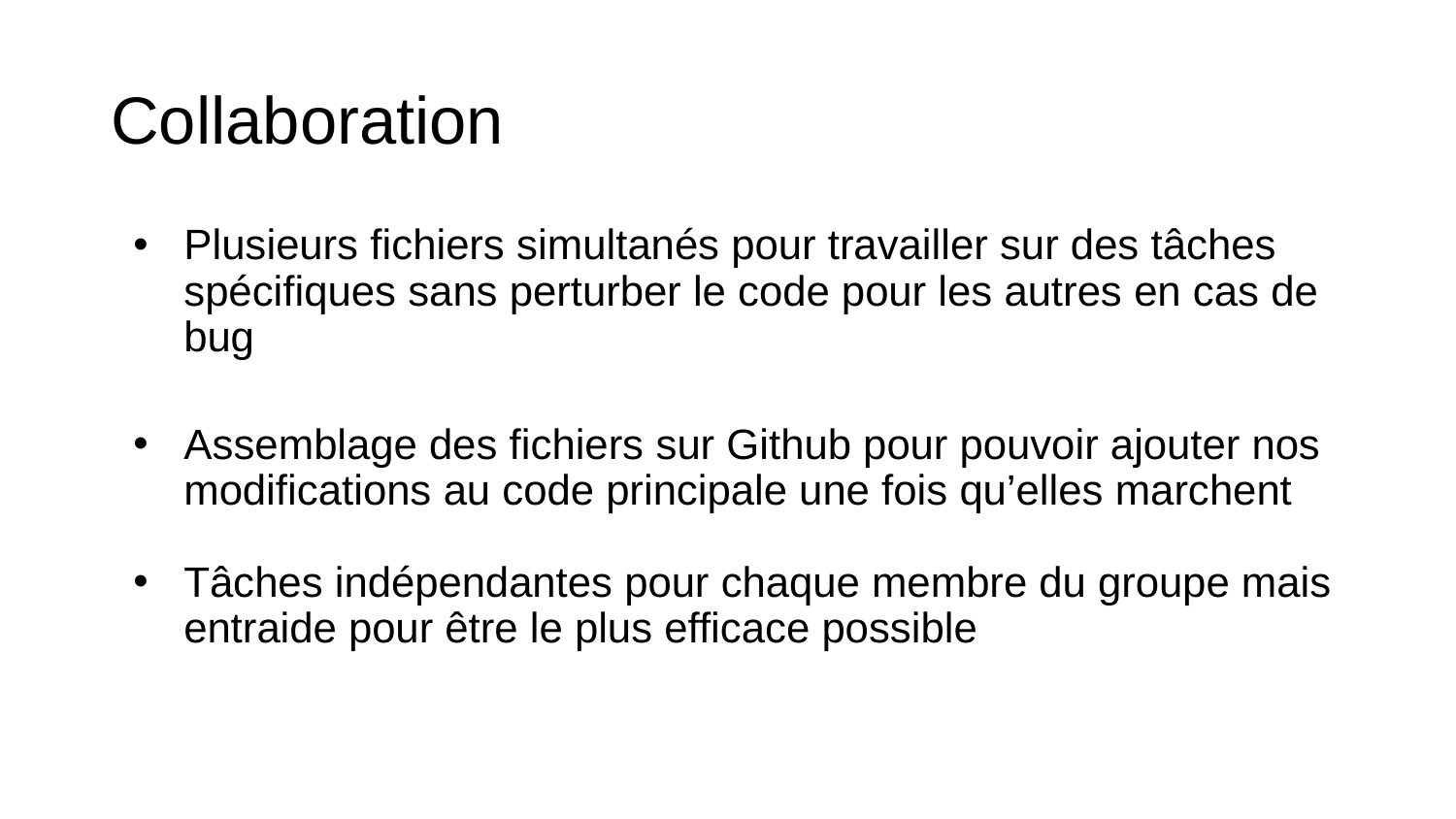

# Collaboration
Plusieurs fichiers simultanés pour travailler sur des tâches spécifiques sans perturber le code pour les autres en cas de bug

Assemblage des fichiers sur Github pour pouvoir ajouter nos modifications au code principale une fois qu’elles marchent

Tâches indépendantes pour chaque membre du groupe mais entraide pour être le plus efficace possible